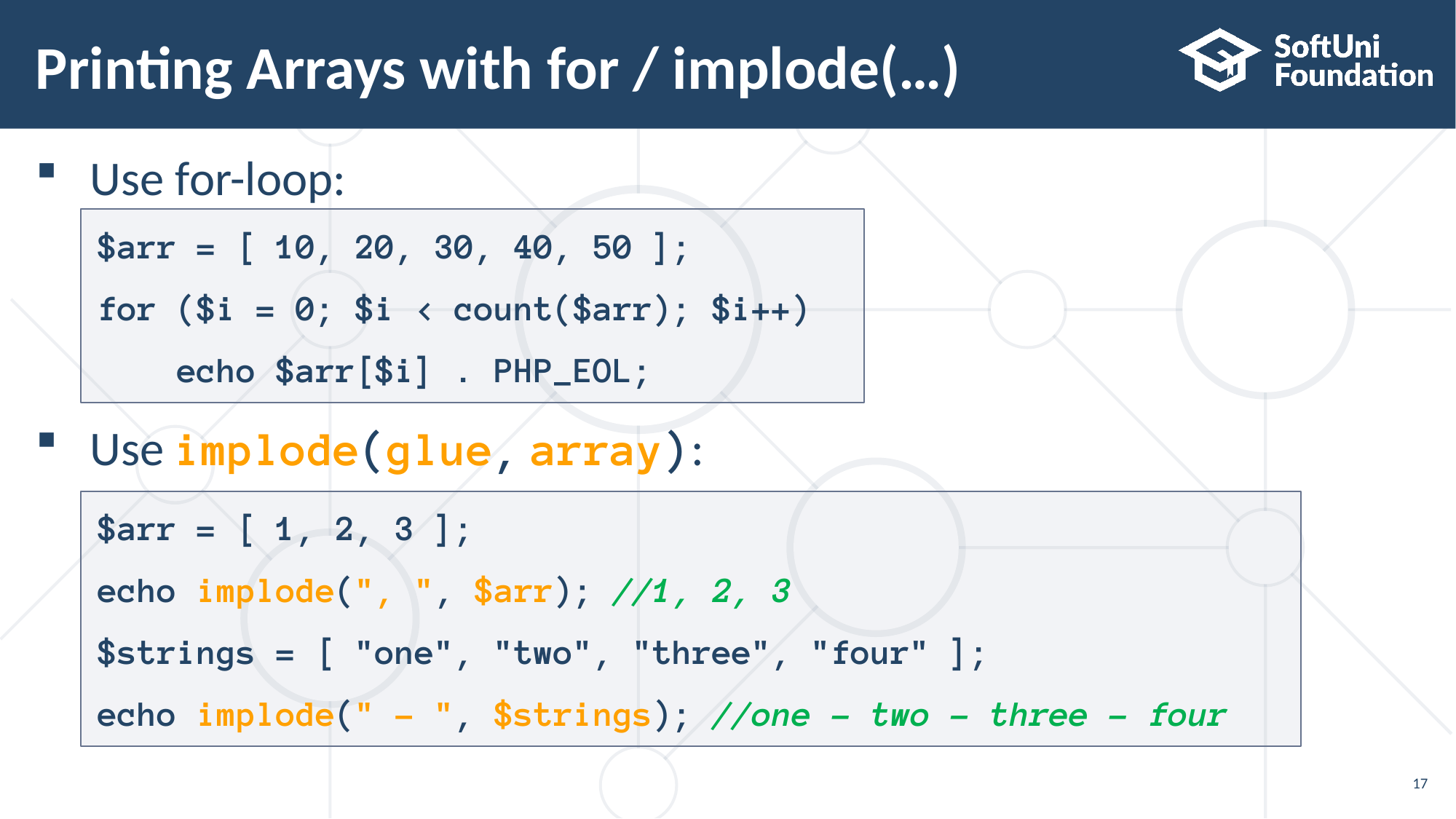

# Printing Arrays with for / implode(…)
Use for-loop:

Use implode(glue, array):
$arr = [ 10, 20, 30, 40, 50 ];
for ($i = 0; $i < count($arr); $i++)
    echo $arr[$i] . PHP_EOL;
$arr = [ 1, 2, 3 ];
echo implode(", ", $arr); //1, 2, 3
$strings = [ "one", "two", "three", "four" ];
echo implode(" - ", $strings); //one - two - three - four
17